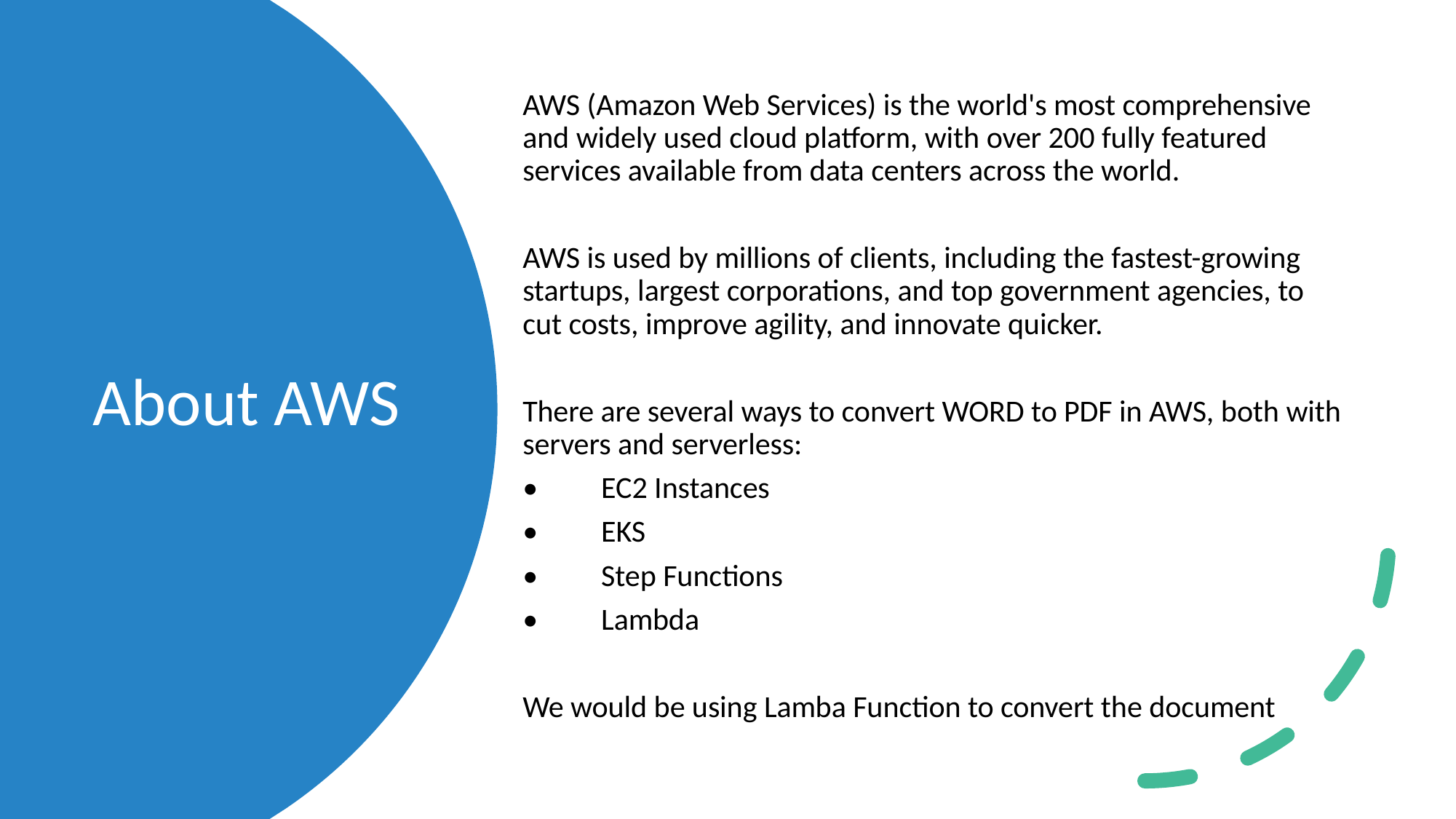

AWS (Amazon Web Services) is the world's most comprehensive and widely used cloud platform, with over 200 fully featured services available from data centers across the world.

AWS is used by millions of clients, including the fastest-growing startups, largest corporations, and top government agencies, to cut costs, improve agility, and innovate quicker.

There are several ways to convert WORD to PDF in AWS, both with servers and serverless:
•	EC2 Instances
•	EKS
•	Step Functions
•	Lambda

We would be using Lamba Function to convert the document

# About AWS